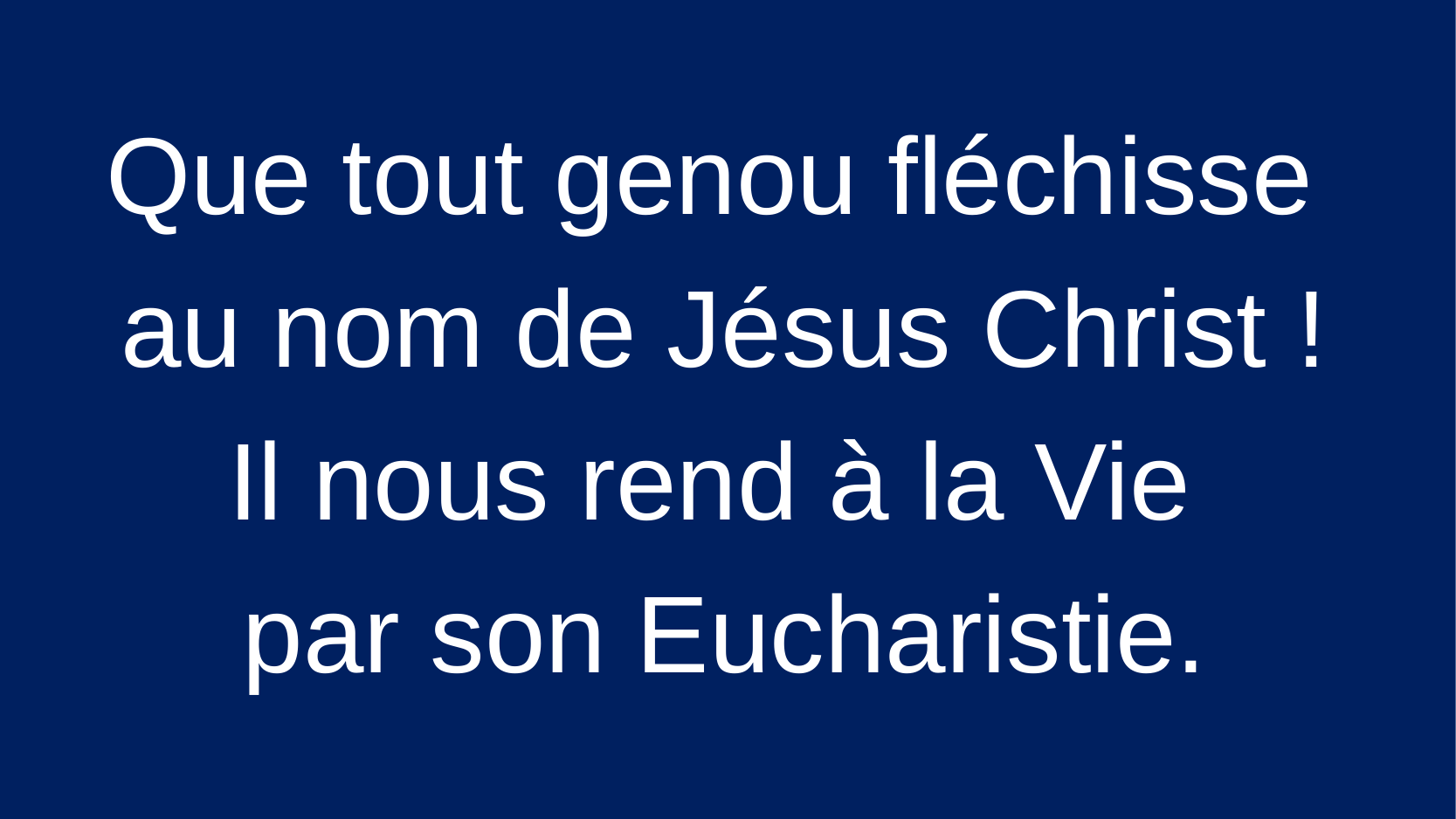

Que tout genou fléchisse
au nom de Jésus Christ !
Il nous rend à la Vie
par son Eucharistie.